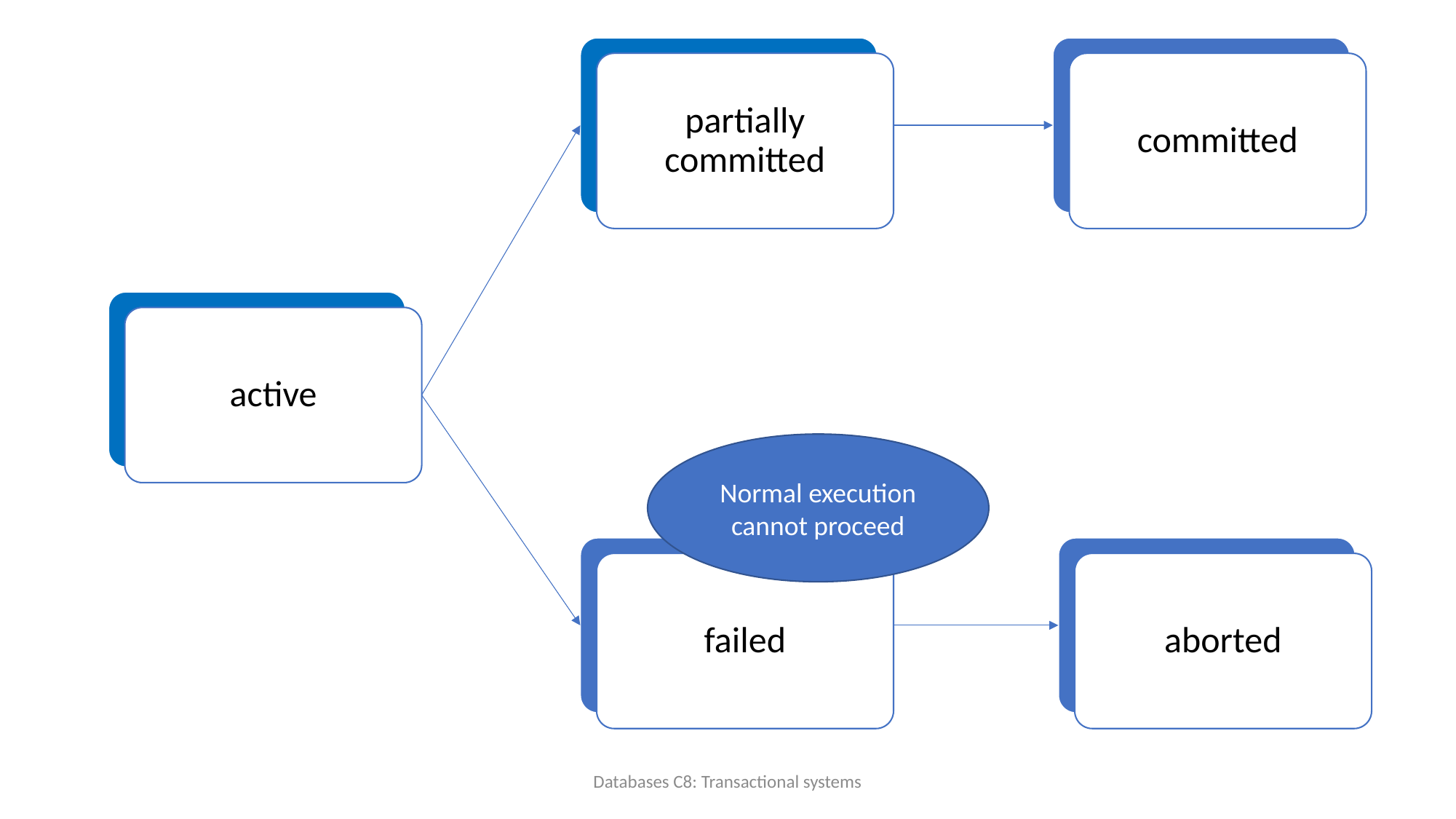

partially committed

committed

active
Normal execution cannot proceed

failed

aborted
Databases C8: Transactional systems